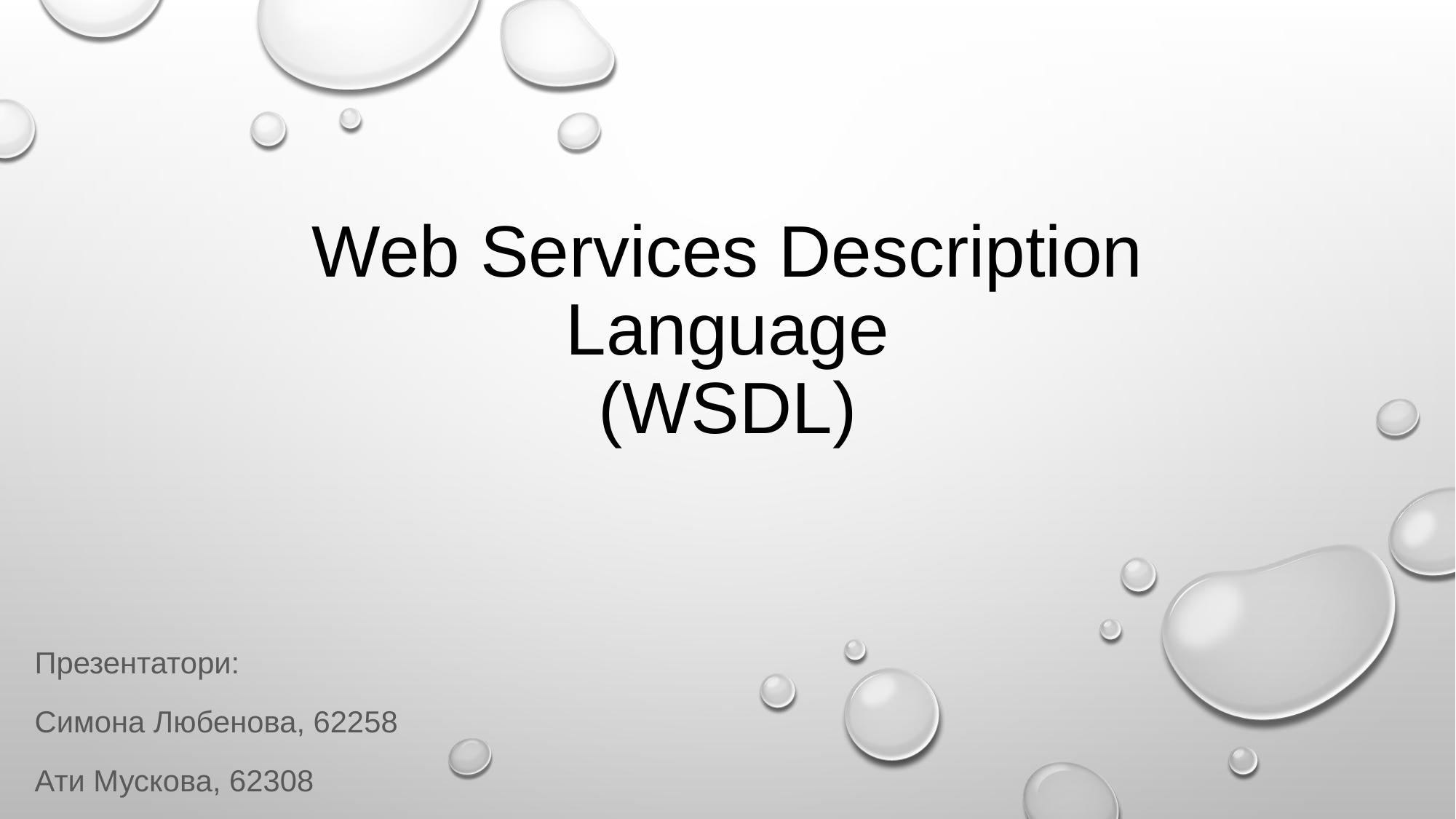

# Web Services Description Language (WSDL)
Презентатори:
Симона Любенова, 62258
Ати Мускова, 62308